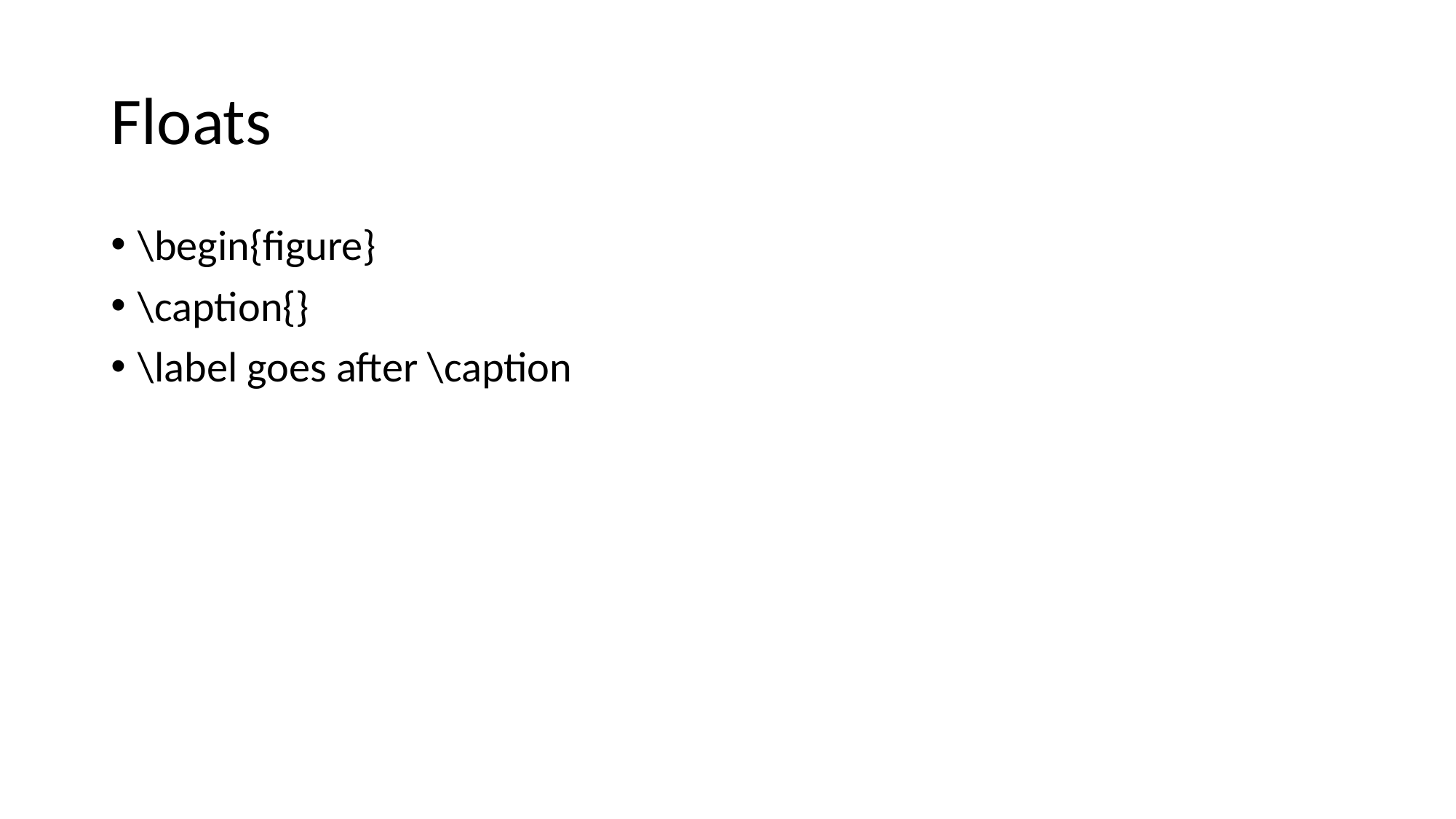

# Floats
\begin{figure}
\caption{}
\label goes after \caption